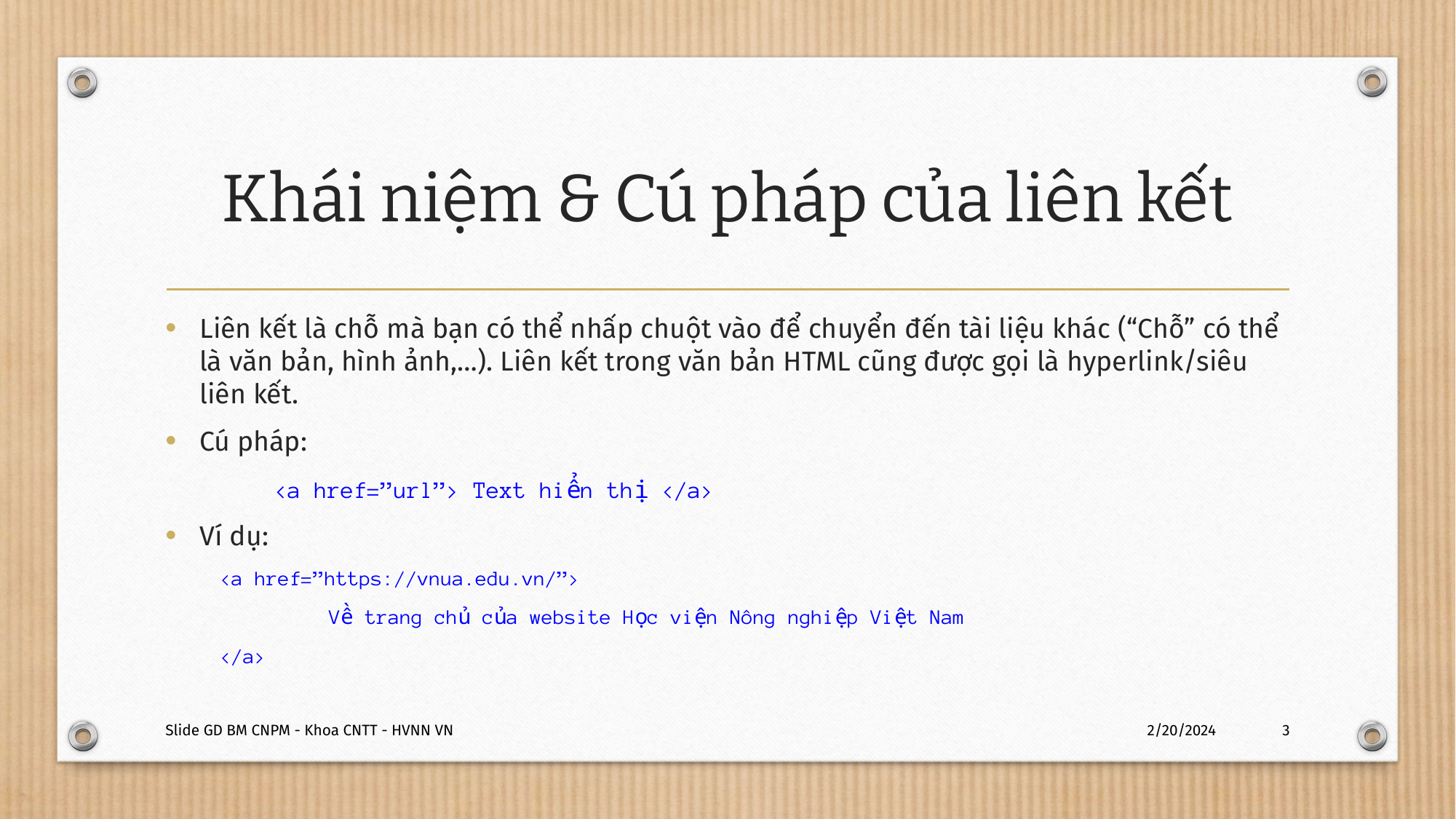

# Khái niệm & Cú pháp của liên kết
Liên kết là chỗ mà bạn có thể nhấp chuột vào để chuyển đến tài liệu khác (“Chỗ” có thể là văn bản, hình ảnh,…). Liên kết trong văn bản HTML cũng được gọi là hyperlink/siêu liên kết.
Cú pháp:
	<a href=”url”> Text hiển thị </a>
Ví dụ:
<a href=”https://vnua.edu.vn/”>
	Về trang chủ của website Học viện Nông nghiệp Việt Nam
</a>

Slide GD BM CNPM - Khoa CNTT - HVNN VN
2/20/2024
3